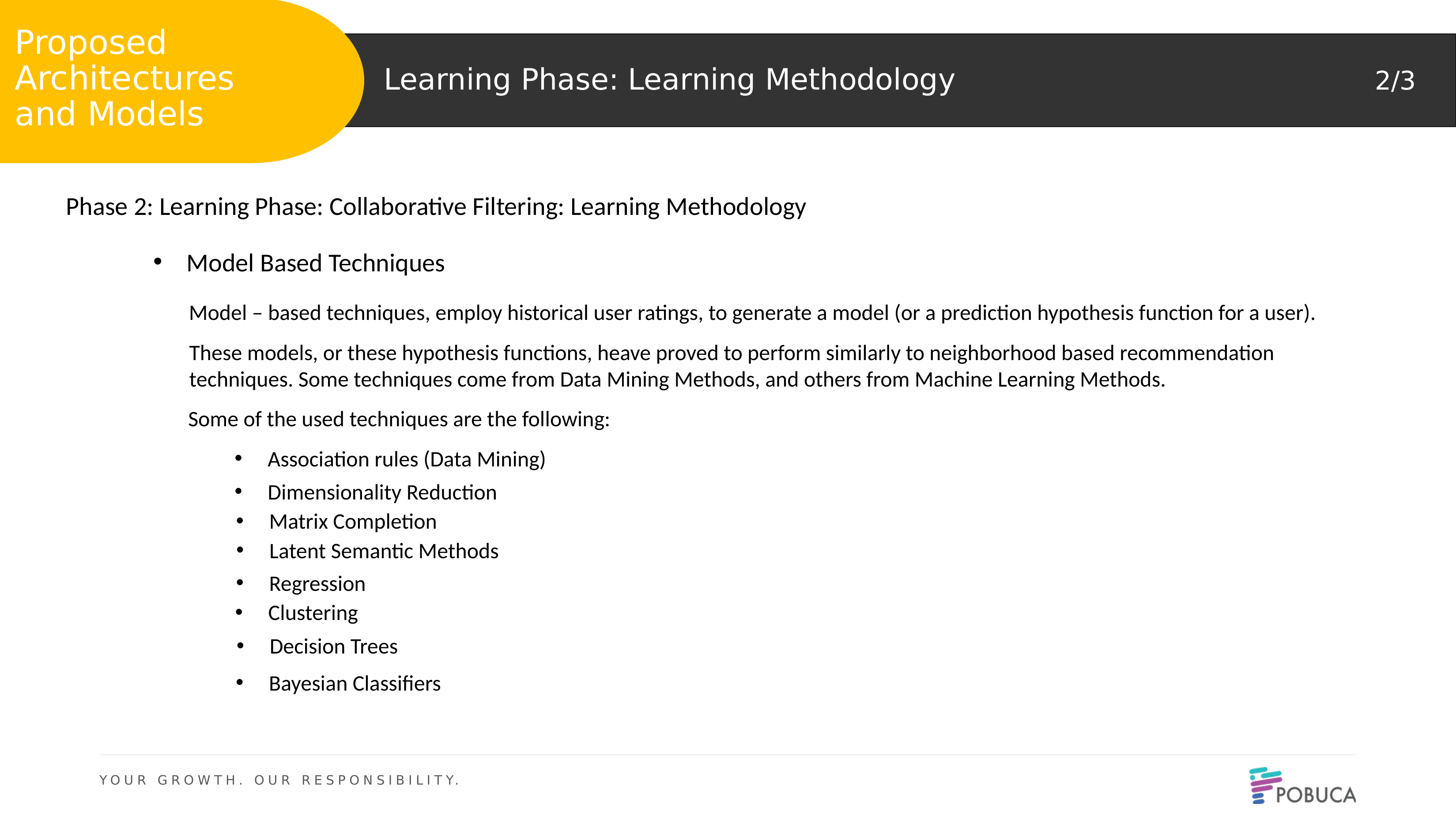

Proposed Architectures
and Models

Learning Phase: Learning Methodology
2/3
Phase 2: Learning Phase: Collaborative Filtering: Learning Methodology
Model Based Techniques
Model – based techniques, employ historical user ratings, to generate a model (or a prediction hypothesis function for a user).
These models, or these hypothesis functions, heave proved to perform similarly to neighborhood based recommendation techniques. Some techniques come from Data Mining Methods, and others from Machine Learning Methods.
Some of the used techniques are the following:
Association rules (Data Mining)
Dimensionality Reduction
Matrix Completion
Latent Semantic Methods
Regression
Clustering
Decision Trees
Bayesian Classifiers